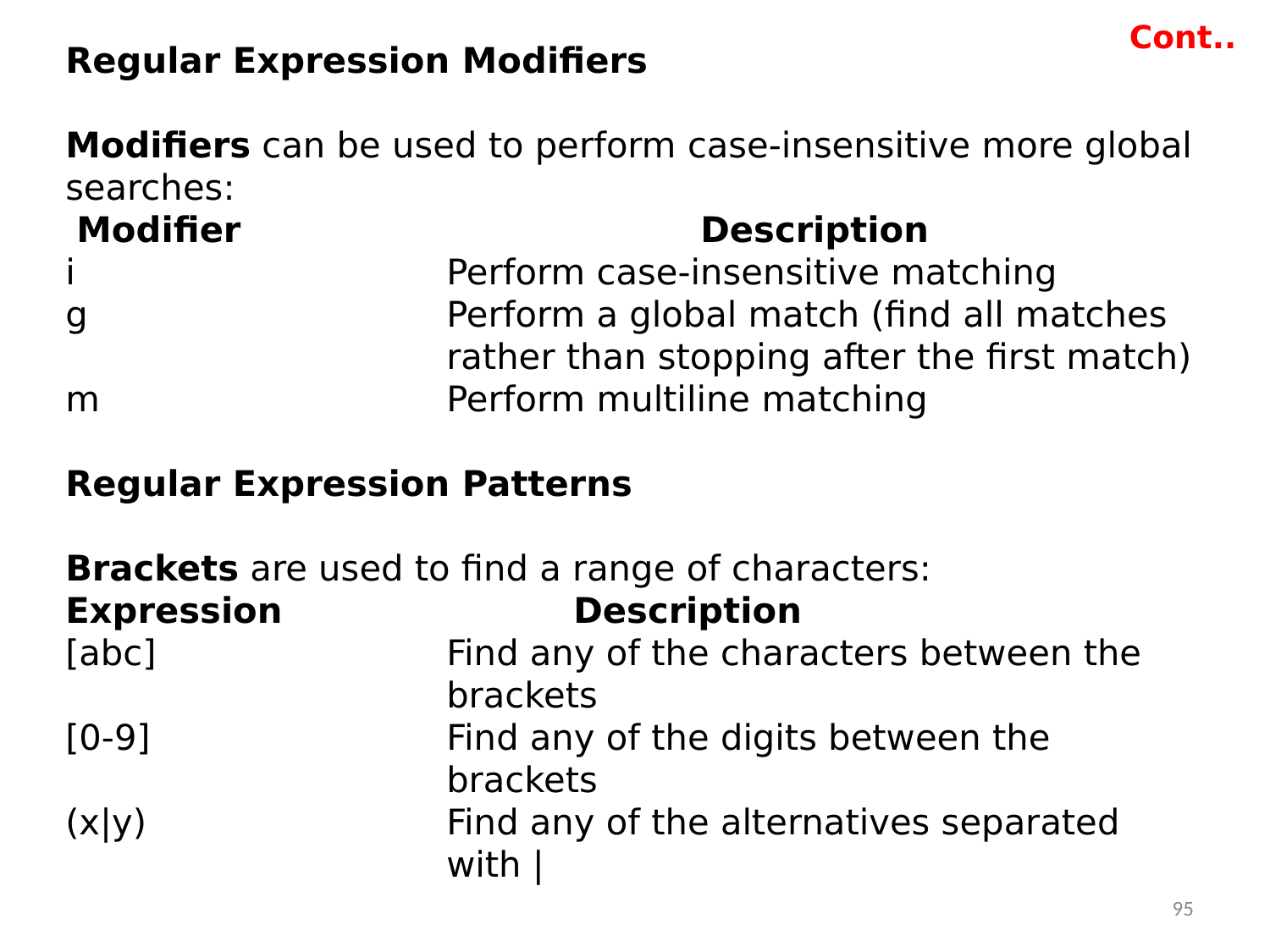

Cont..
Regular Expression Modifiers

Modifiers can be used to perform case-insensitive more global searches:
 Modifier				Description
i			Perform case-insensitive matching
g			Perform a global match (find all matches 			rather than stopping after the first match)
m			Perform multiline matching

Regular Expression Patterns

Brackets are used to find a range of characters:
Expression			Description
[abc]			Find any of the characters between the 			brackets
[0-9]			Find any of the digits between the 				brackets
(x|y)			Find any of the alternatives separated 			with |
95